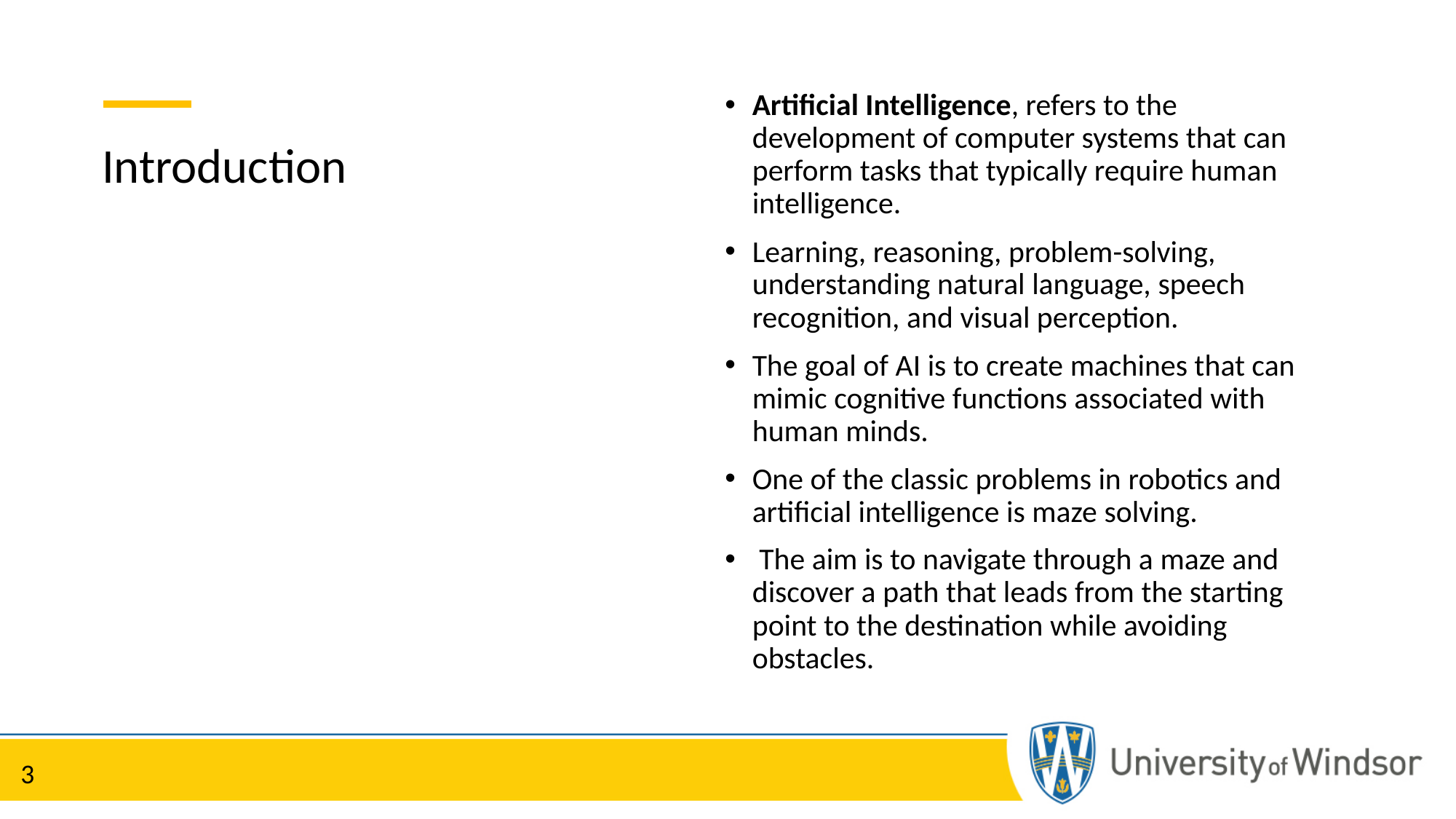

Artificial Intelligence, refers to the development of computer systems that can perform tasks that typically require human intelligence.
Learning, reasoning, problem-solving, understanding natural language, speech recognition, and visual perception.
The goal of AI is to create machines that can mimic cognitive functions associated with human minds.
One of the classic problems in robotics and artificial intelligence is maze solving.
 The aim is to navigate through a maze and discover a path that leads from the starting point to the destination while avoiding obstacles.

# Introduction
3